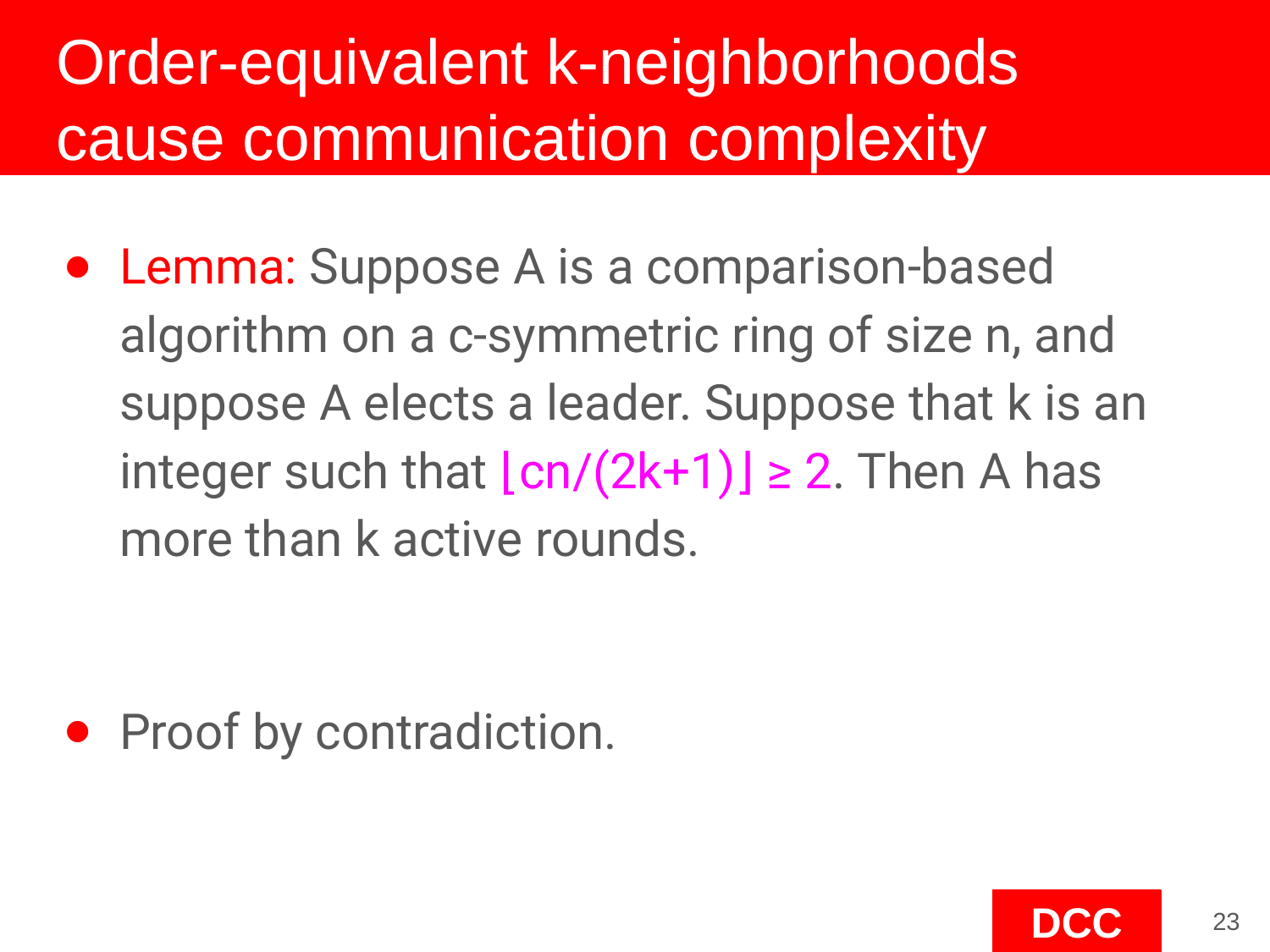

# Order-equivalent k-neighborhoods cause communication complexity
Lemma: Suppose A is a comparison-based algorithm on a c-symmetric ring of size n, and suppose A elects a leader. Suppose that k is an integer such that ⌊cn/(2k+1)⌋ ≥ 2. Then A has more than k active rounds.

Proof by contradiction.
23